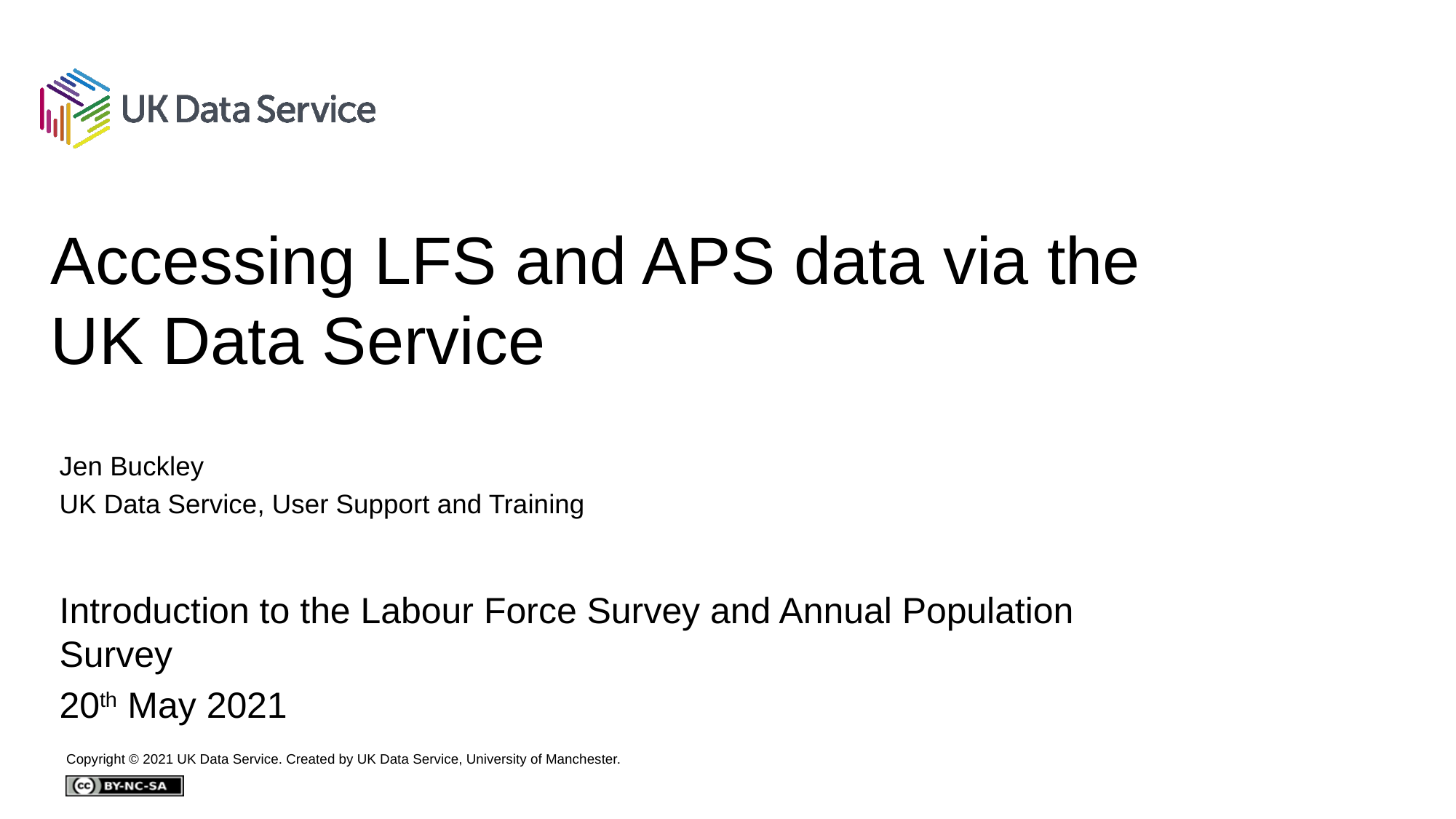

# Accessing LFS and APS data via the UK Data Service
Jen Buckley
UK Data Service, User Support and Training
Introduction to the Labour Force Survey and Annual Population Survey
20th May 2021
Copyright © 2021 UK Data Service. Created by UK Data Service, University of Manchester.